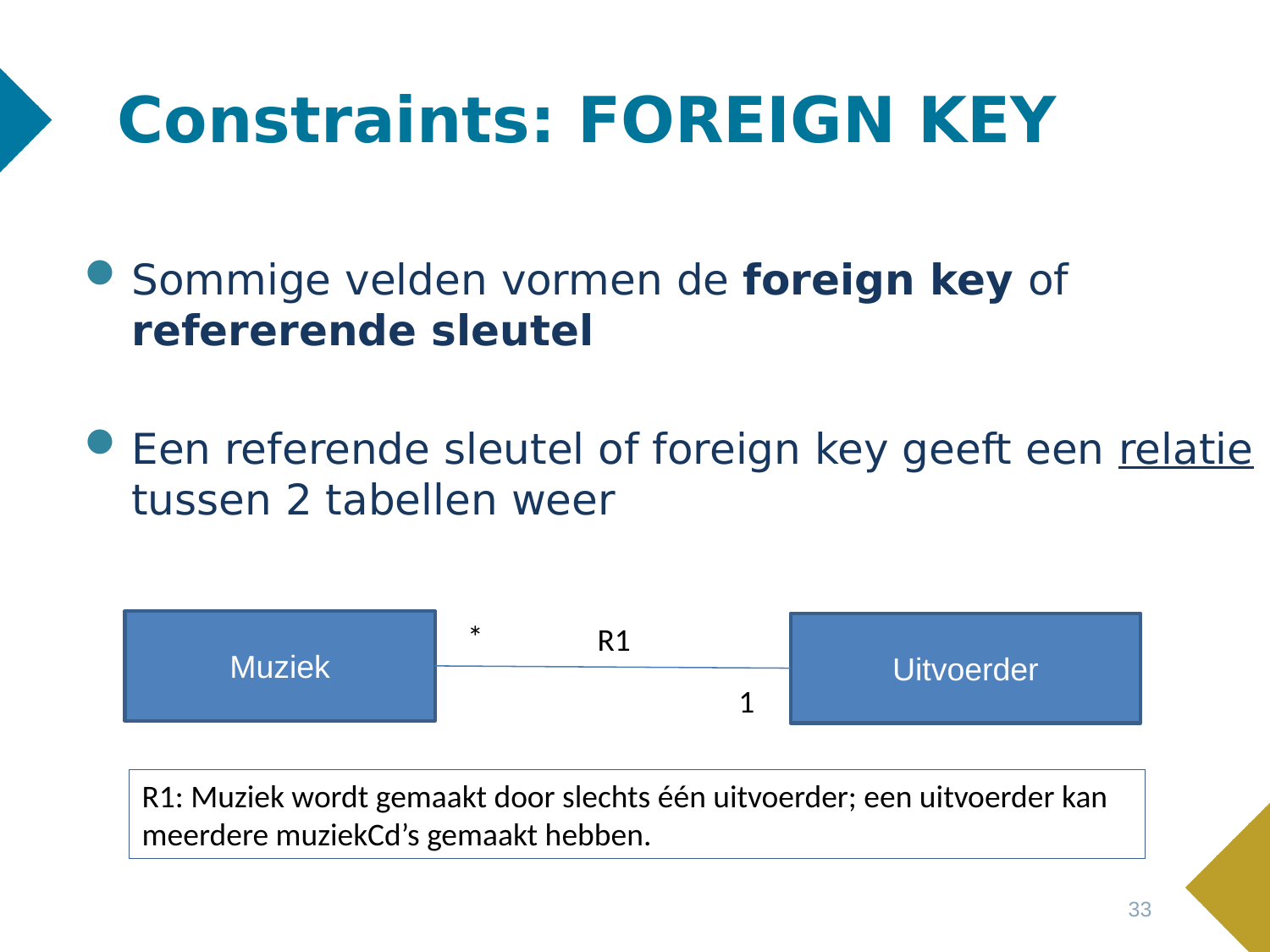

# Constraints: FOREIGN KEY
Sommige velden vormen de foreign key of refererende sleutel

Een referende sleutel of foreign key geeft een relatie tussen 2 tabellen weer

Muziek
*
R1
Uitvoerder
1
R1: Muziek wordt gemaakt door slechts één uitvoerder; een uitvoerder kan meerdere muziekCd’s gemaakt hebben.
33